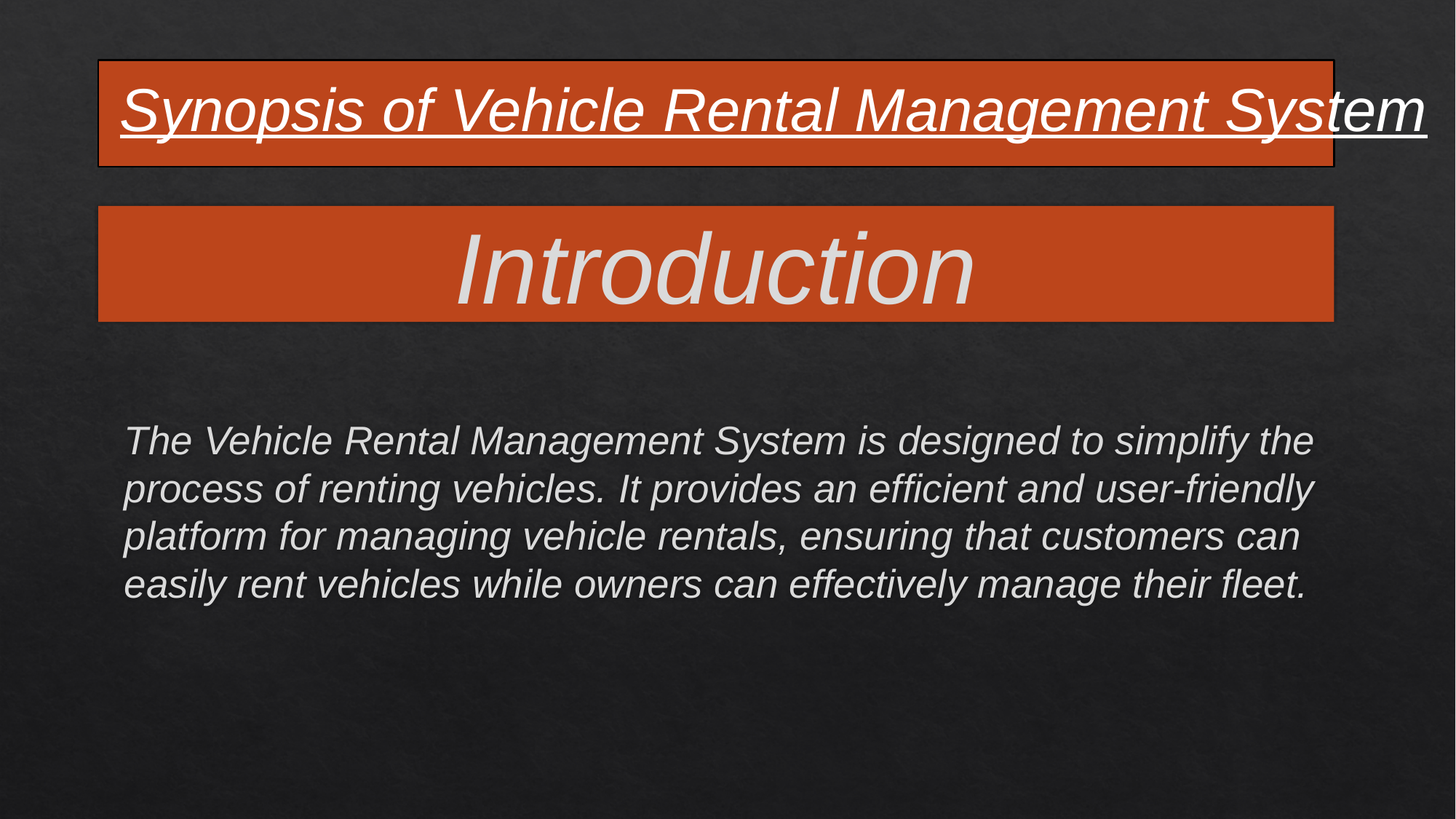

Synopsis of Vehicle Rental Management System
# Introduction
The Vehicle Rental Management System is designed to simplify the process of renting vehicles. It provides an efficient and user-friendly platform for managing vehicle rentals, ensuring that customers can easily rent vehicles while owners can effectively manage their fleet.